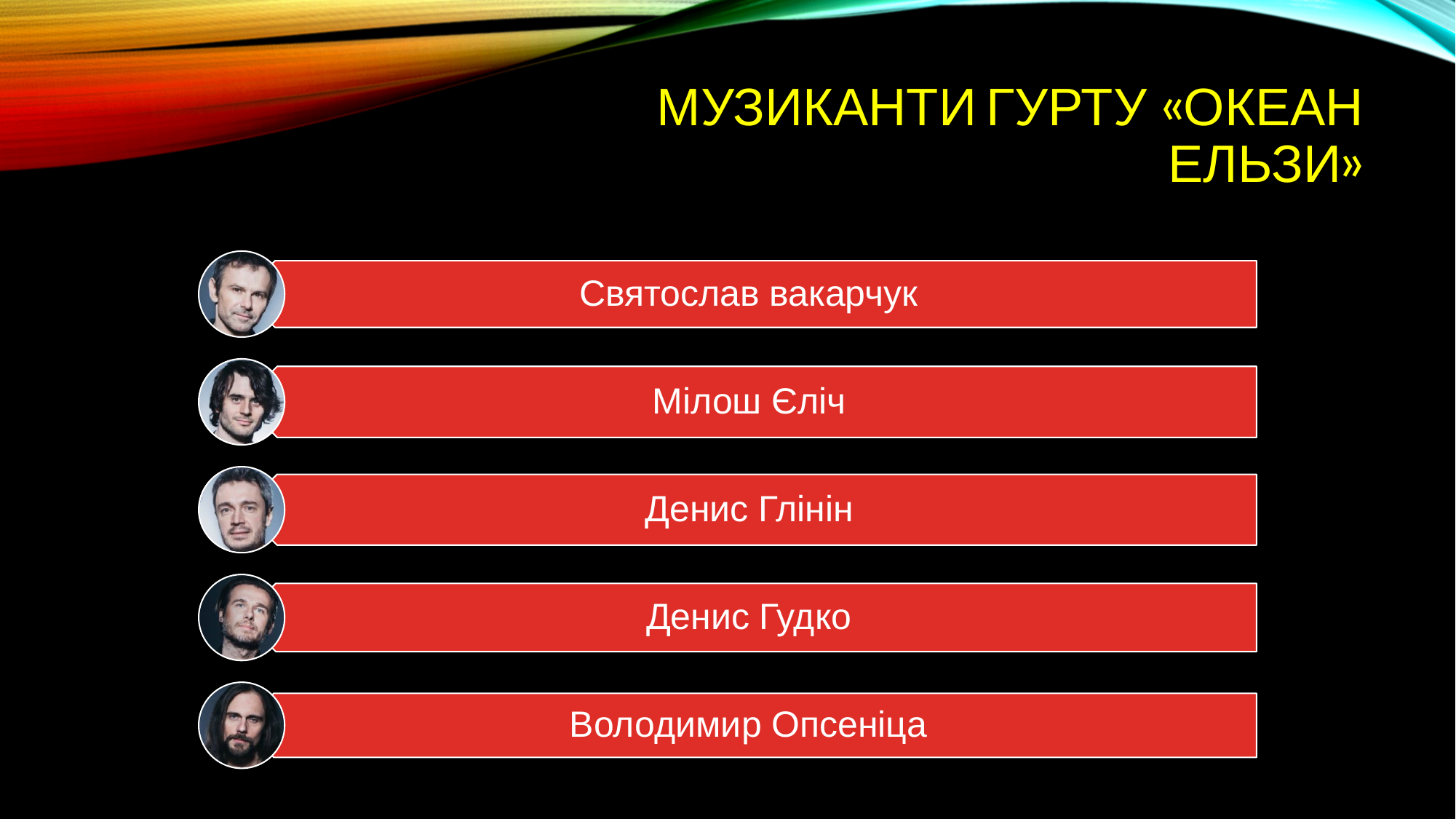

# Музиканти гурту «Океан Ельзи»
Святослав вакарчук
Мілош Єліч
Денис Глінін
Денис Гудко
Володимир Опсеніца